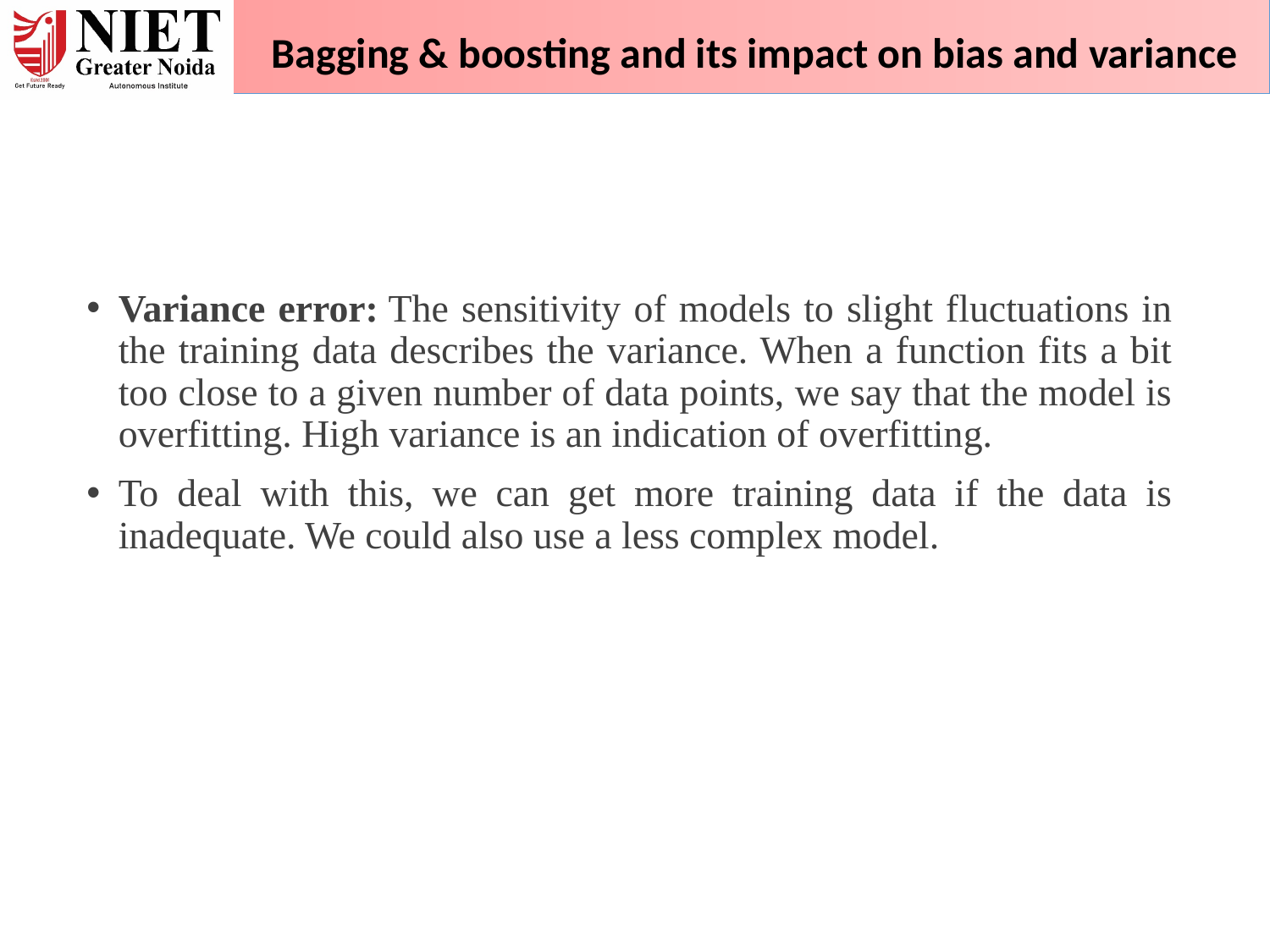

Bagging & boosting and its impact on bias and variance

Variance error: The sensitivity of models to slight fluctuations in the training data describes the variance. When a function fits a bit too close to a given number of data points, we say that the model is overfitting. High variance is an indication of overfitting.
To deal with this, we can get more training data if the data is inadequate. We could also use a less complex model.